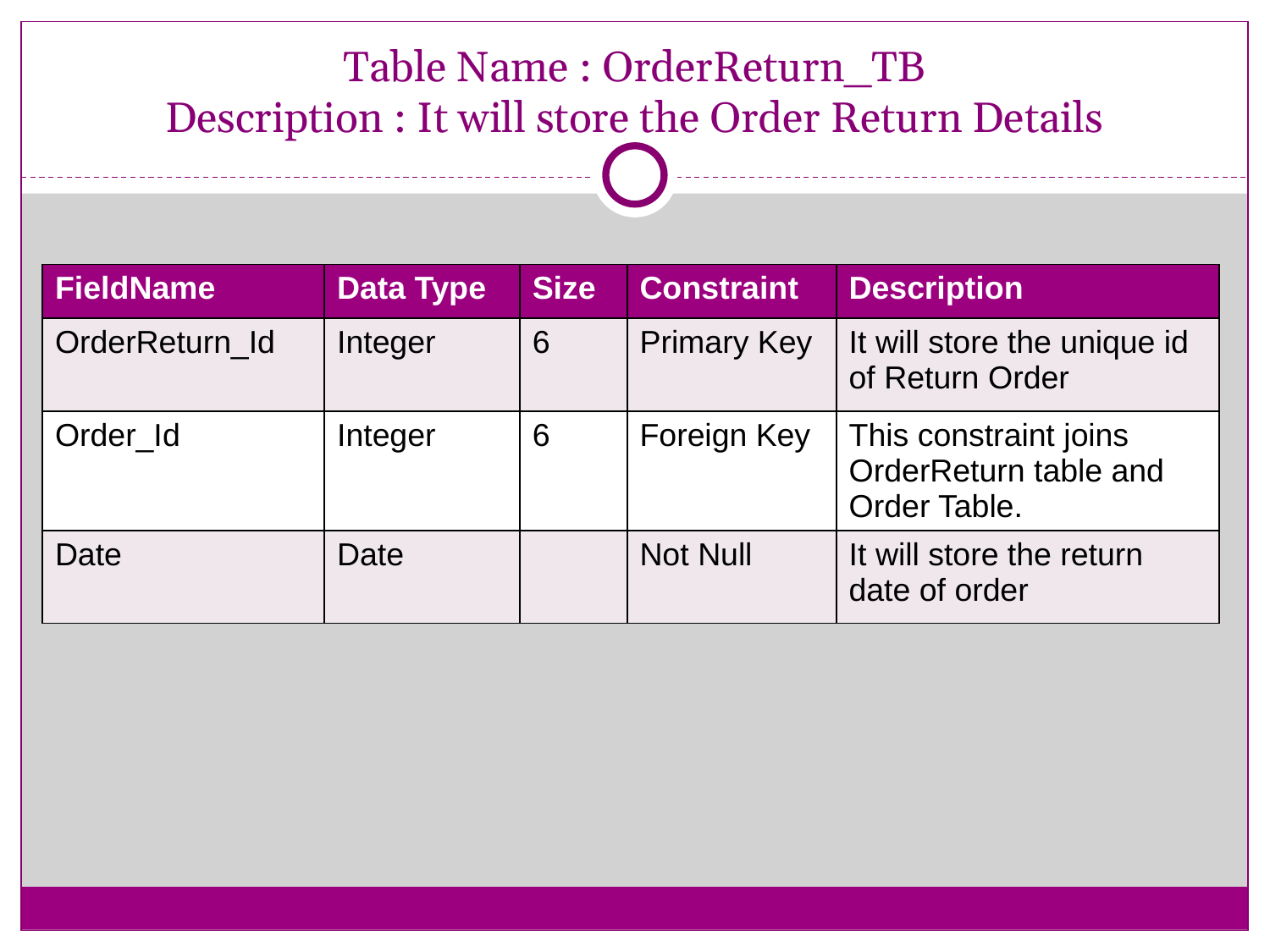

# Table Name : OrderReturn_TB Description : It will store the Order Return Details
| FieldName | Data Type | Size | Constraint | Description |
| --- | --- | --- | --- | --- |
| OrderReturn\_Id | Integer | 6 | Primary Key | It will store the unique id of Return Order |
| Order\_Id | Integer | 6 | Foreign Key | This constraint joins OrderReturn table and Order Table. |
| Date | Date |  | Not Null | It will store the return date of order |